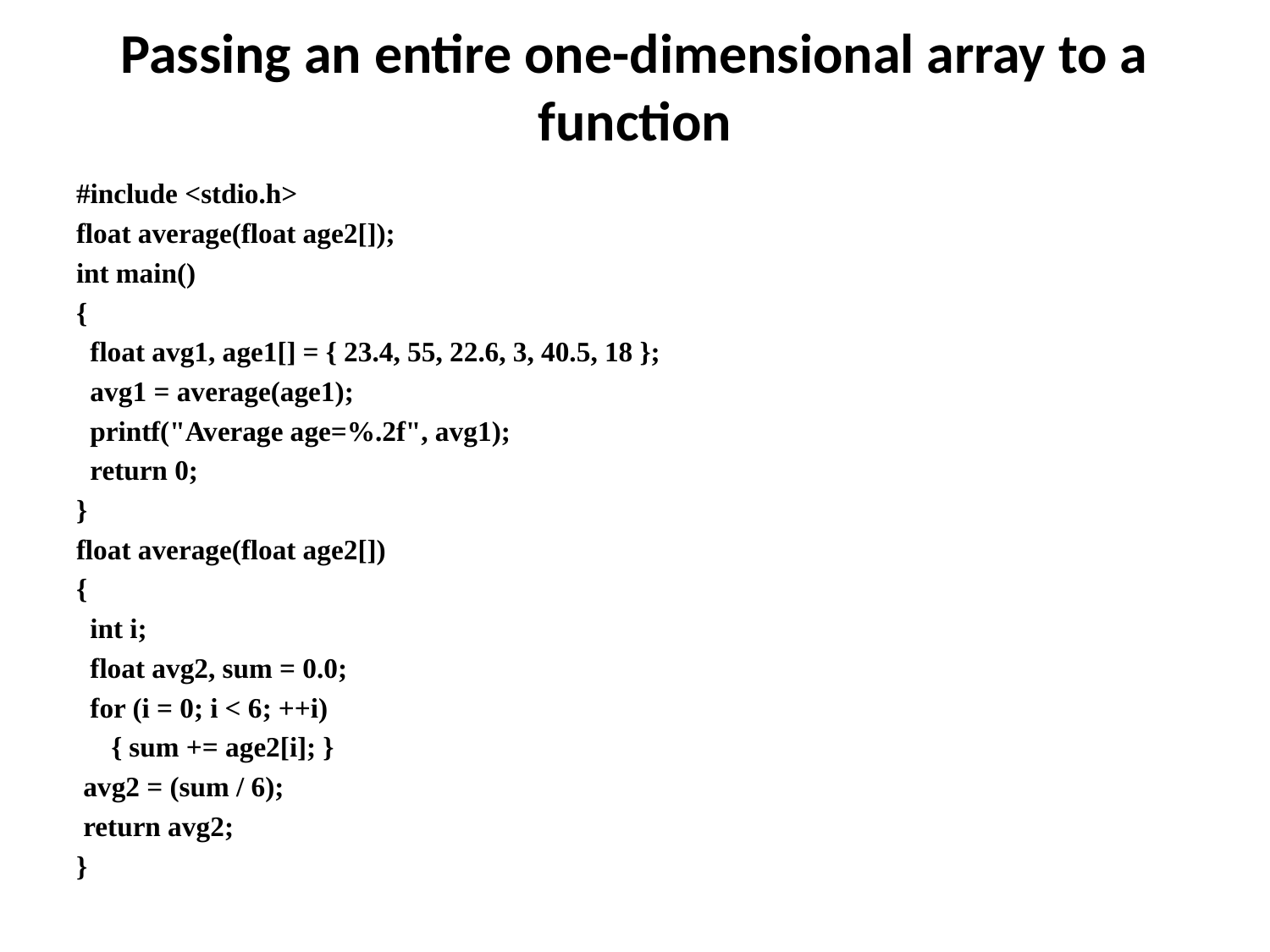

# Passing an entire one-dimensional array to a function
#include <stdio.h>
float average(float age2[]);
int main()​
{
  float avg1, age1[] = { 23.4, 55, 22.6, 3, 40.5, 18 };
  avg1 = average(age1);
  printf("Average age=%.2f", avg1);
  return 0;
}
float average(float age2[])
{
  int i;
  float avg2, sum = 0.0;
  for (i = 0; i < 6; ++i)
     { sum += age2[i]; }
 avg2 = (sum / 6);
 return avg2;
}